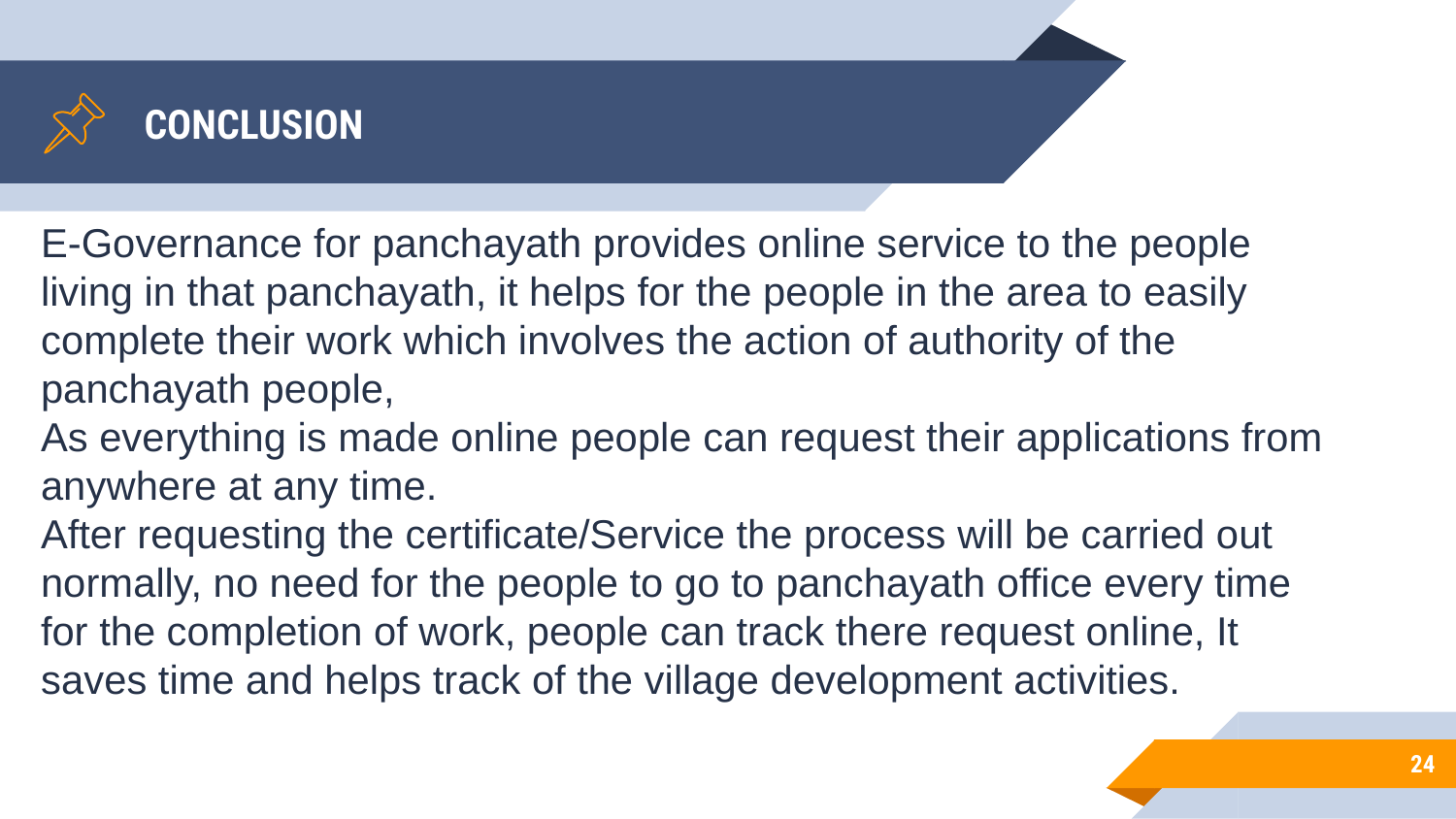

# CONCLUSION

E-Governance for panchayath provides online service to the people living in that panchayath, it helps for the people in the area to easily complete their work which involves the action of authority of the panchayath people,
As everything is made online people can request their applications from anywhere at any time.
After requesting the certificate/Service the process will be carried out normally, no need for the people to go to panchayath office every time for the completion of work, people can track there request online, It saves time and helps track of the village development activities.

24